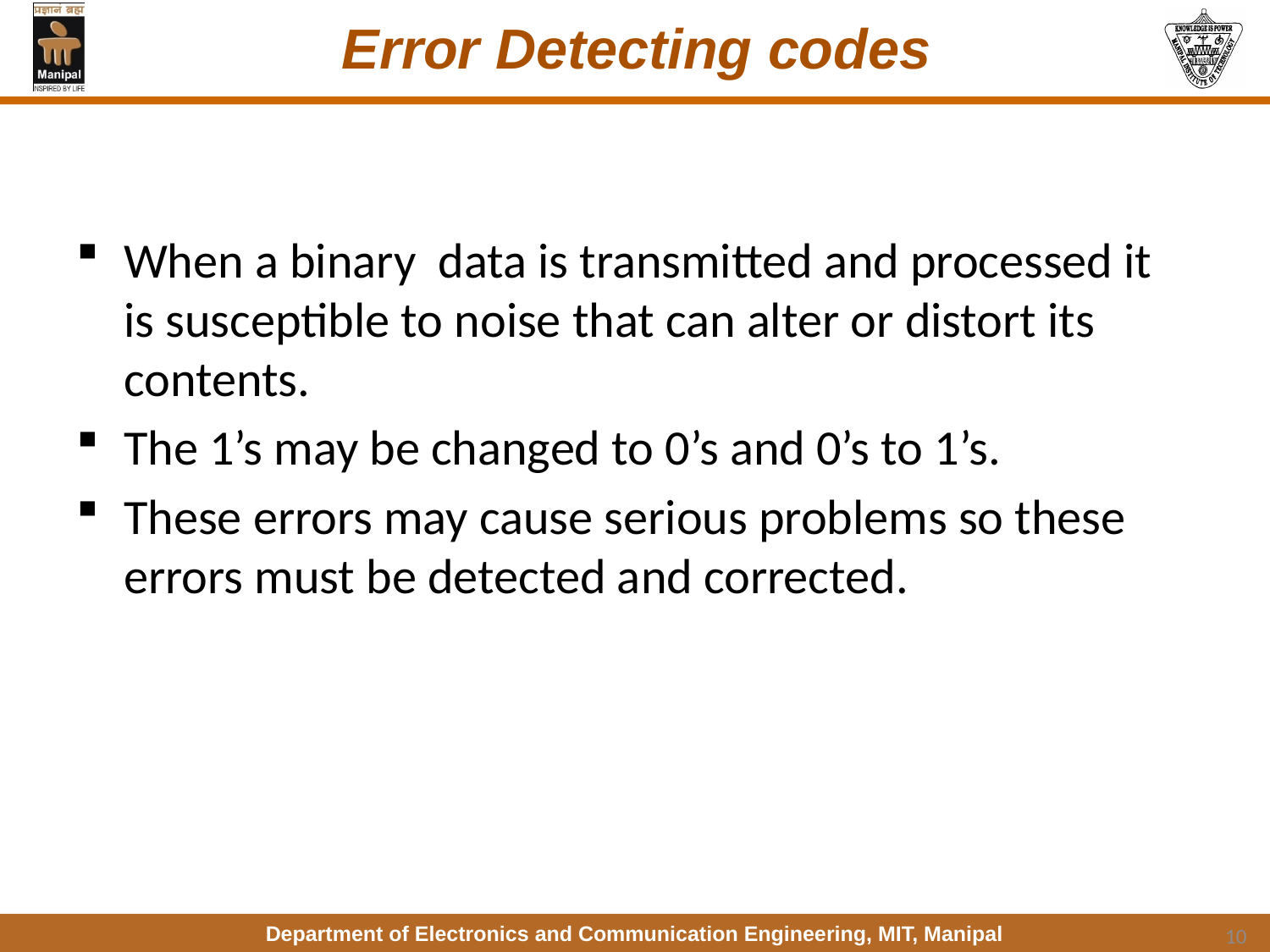

# Error Detecting codes
When a binary  data is transmitted and processed it is susceptible to noise that can alter or distort its contents.
The 1’s may be changed to 0’s and 0’s to 1’s.
These errors may cause serious problems so these errors must be detected and corrected.
10